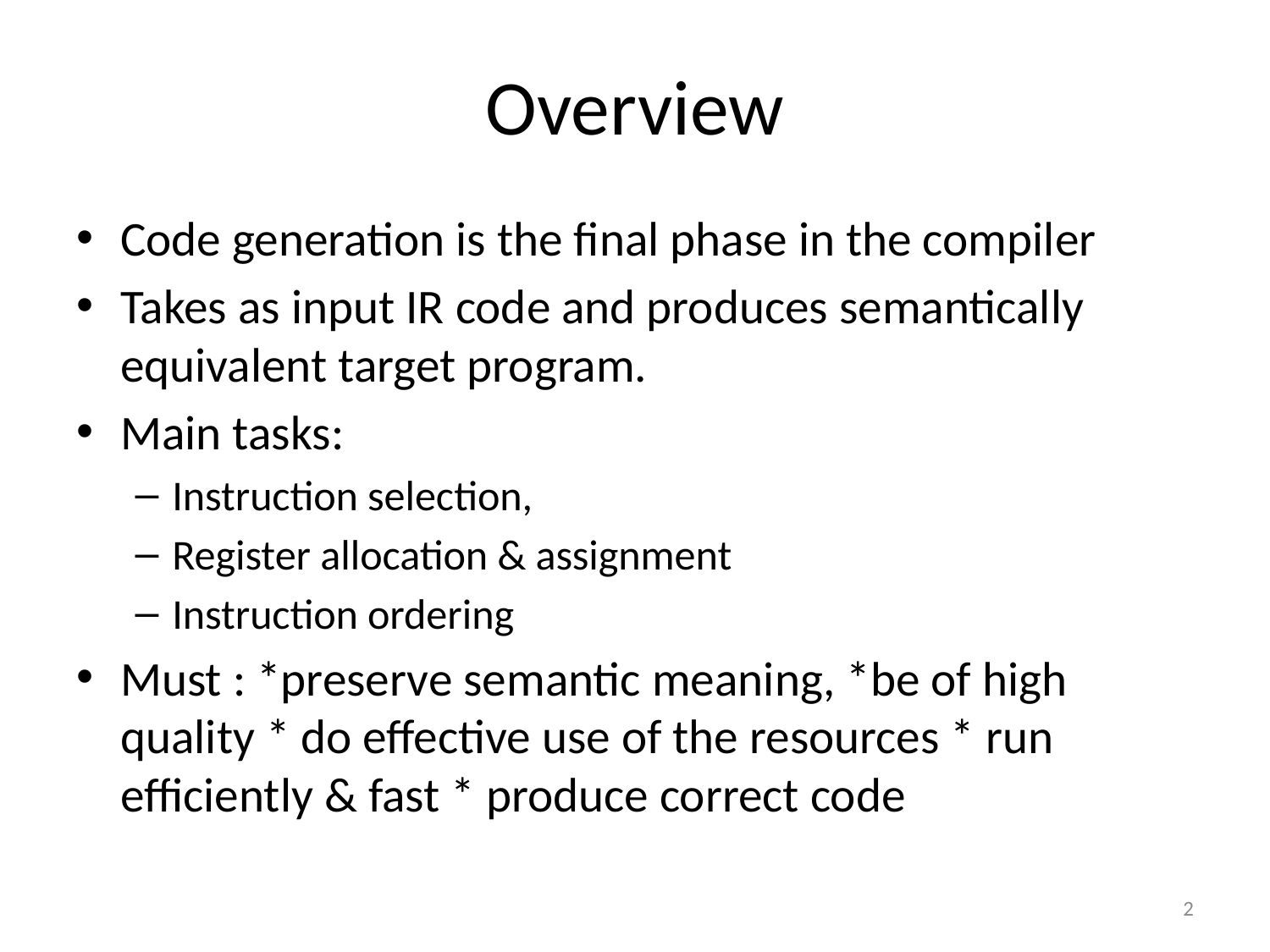

# Overview
Code generation is the final phase in the compiler
Takes as input IR code and produces semantically equivalent target program.
Main tasks:
Instruction selection,
Register allocation & assignment
Instruction ordering
Must : *preserve semantic meaning, *be of high quality * do effective use of the resources * run efficiently & fast * produce correct code
2